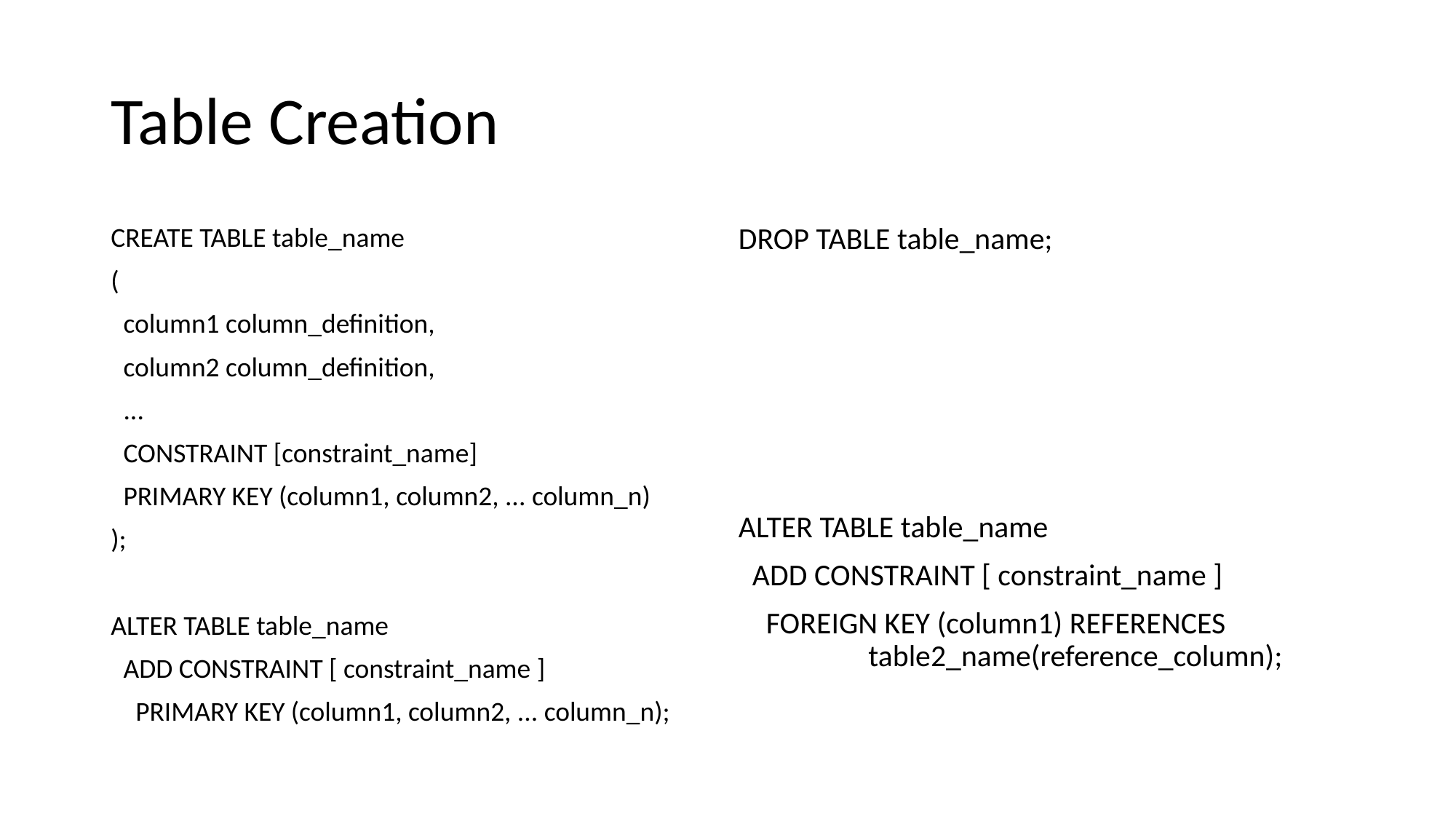

# Table Creation
CREATE TABLE table_name
(
  column1 column_definition,
  column2 column_definition,
  ...
  CONSTRAINT [constraint_name]
  PRIMARY KEY (column1, column2, ... column_n)
);

ALTER TABLE table_name
  ADD CONSTRAINT [ constraint_name ]
    PRIMARY KEY (column1, column2, ... column_n);
DROP TABLE table_name;

ALTER TABLE table_name
  ADD CONSTRAINT [ constraint_name ]
    FOREIGN KEY (column1) REFERENCES 	  	   table2_name(reference_column);